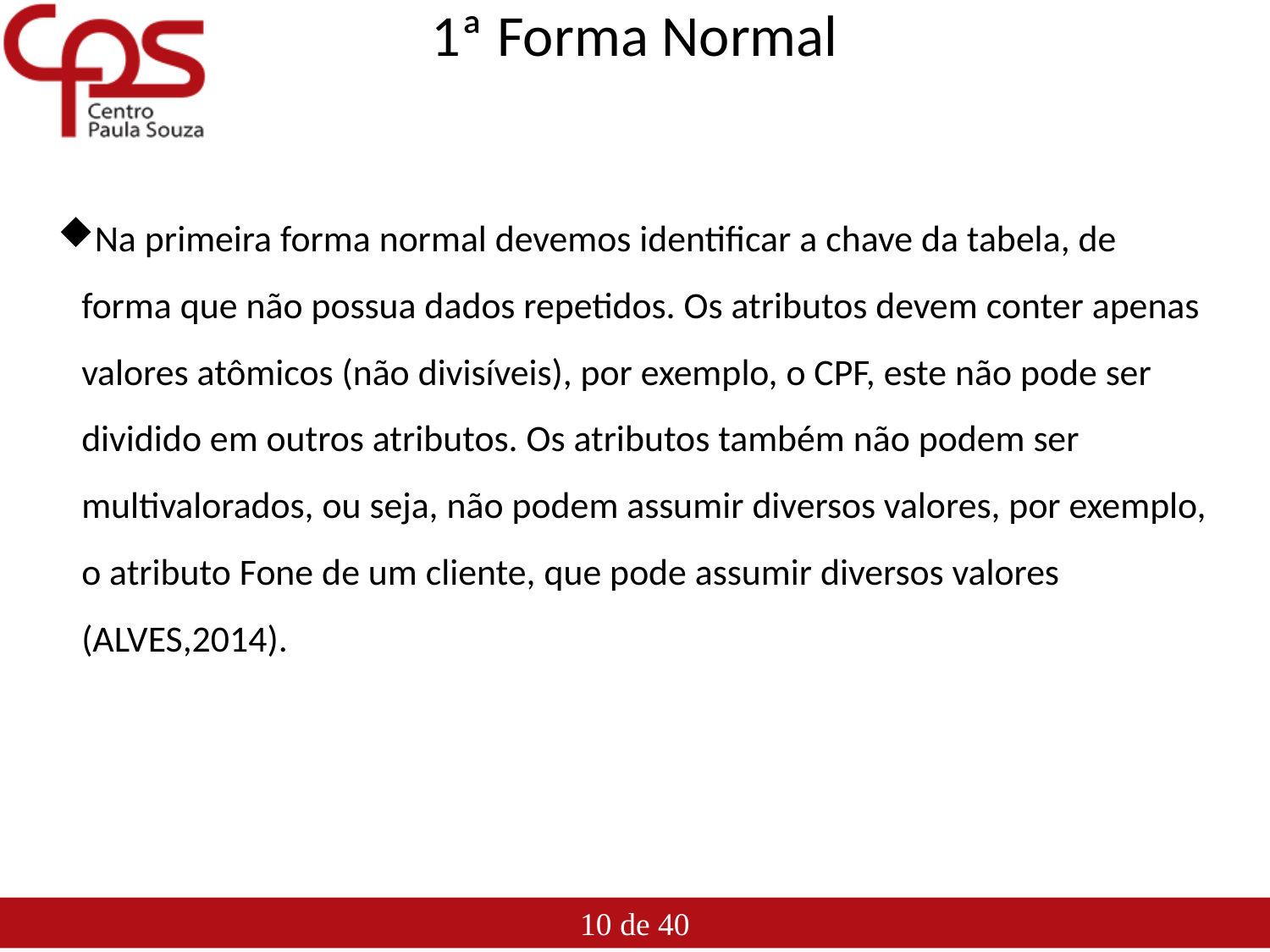

# 1ª Forma Normal
Na primeira forma normal devemos identificar a chave da tabela, de forma que não possua dados repetidos. Os atributos devem conter apenas valores atômicos (não divisíveis), por exemplo, o CPF, este não pode ser dividido em outros atributos. Os atributos também não podem ser multivalorados, ou seja, não podem assumir diversos valores, por exemplo, o atributo Fone de um cliente, que pode assumir diversos valores (ALVES,2014).